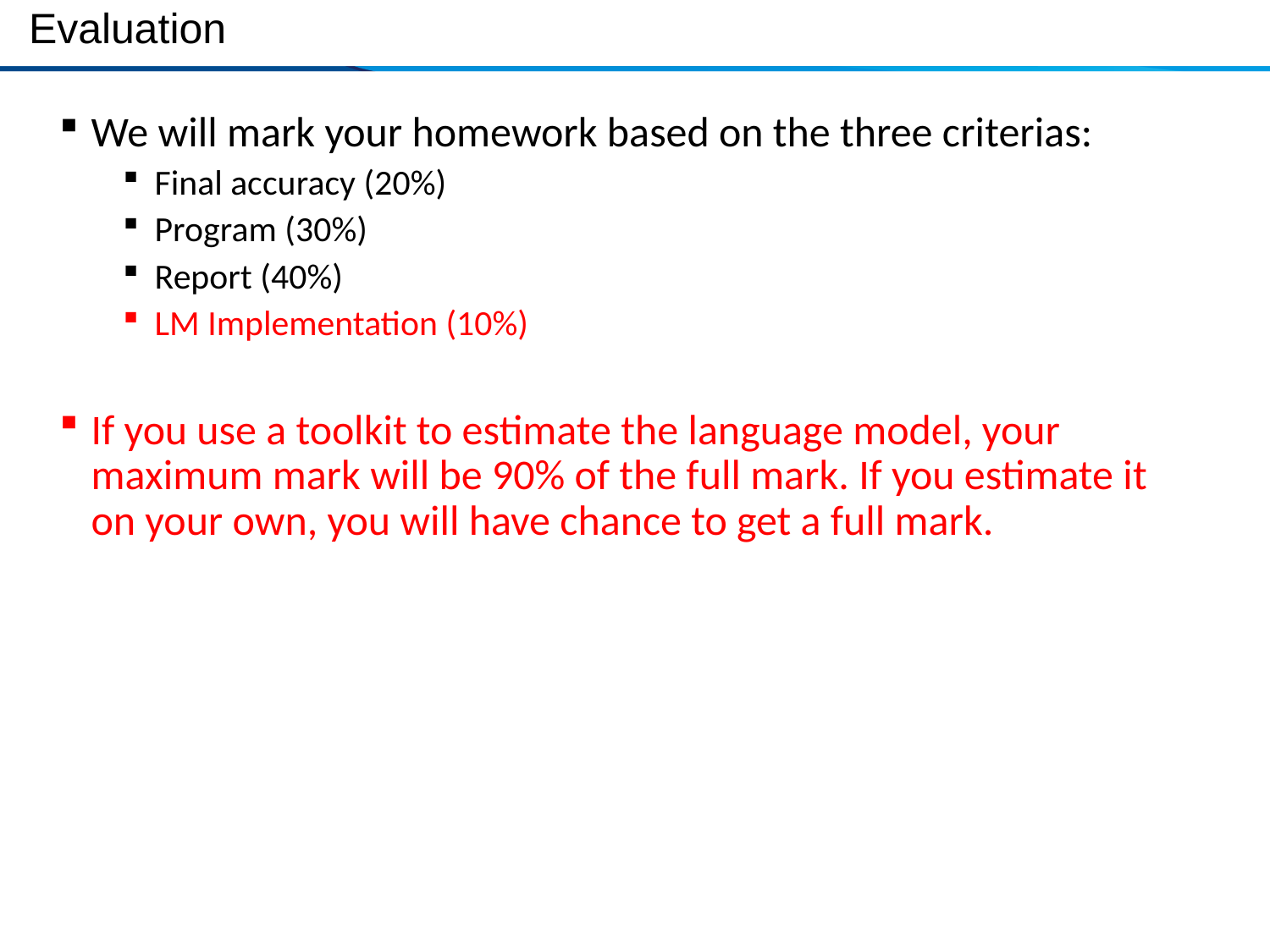

# Evaluation
We will mark your homework based on the three criterias:
Final accuracy (20%)
Program (30%)
Report (40%)
LM Implementation (10%)

If you use a toolkit to estimate the language model, your maximum mark will be 90% of the full mark. If you estimate it on your own, you will have chance to get a full mark.